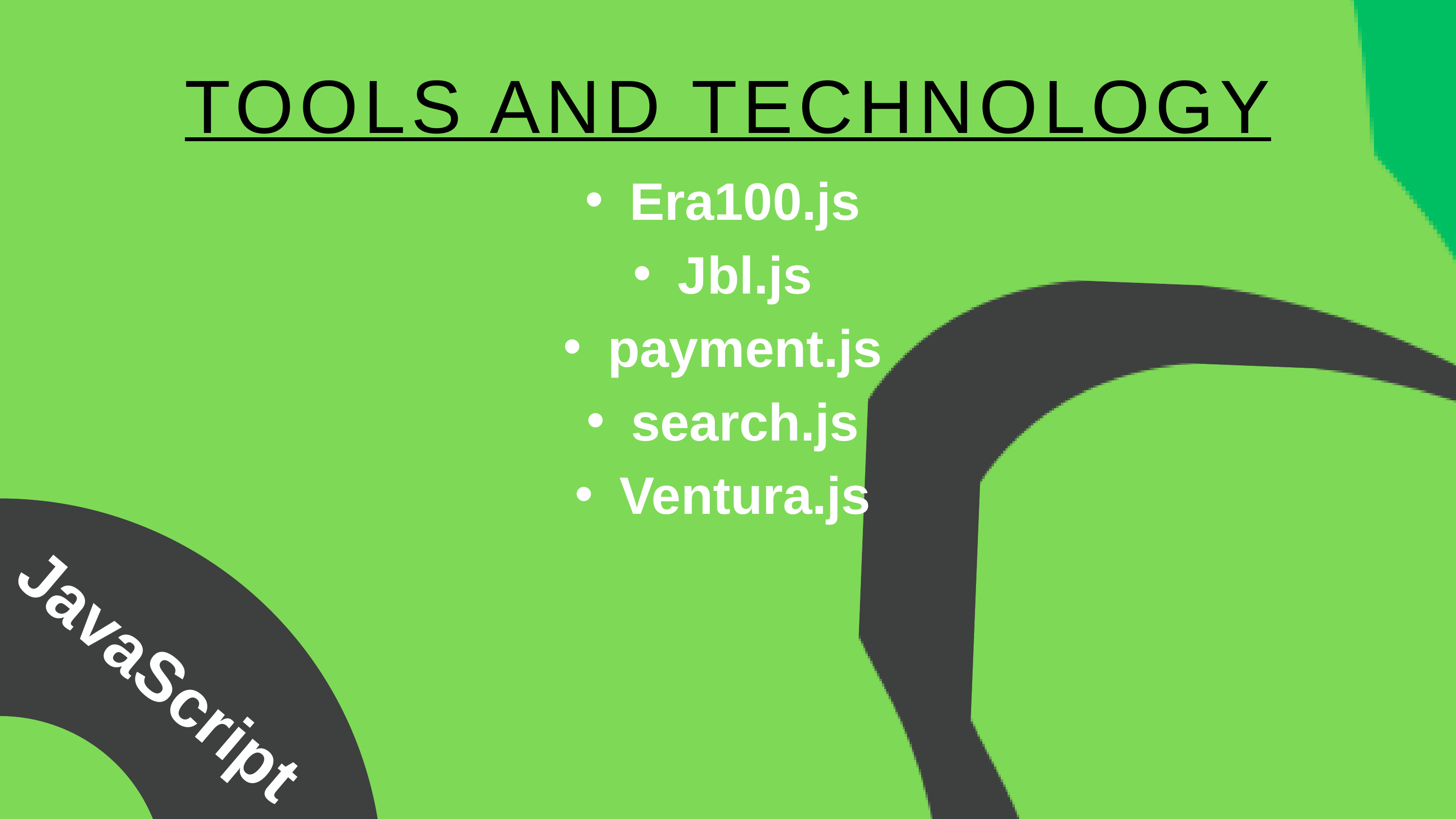

TOOLS AND TECHNOLOGY
Era100.js
Jbl.js
payment.js
search.js
Ventura.js

JavaScript
CSS

PHP